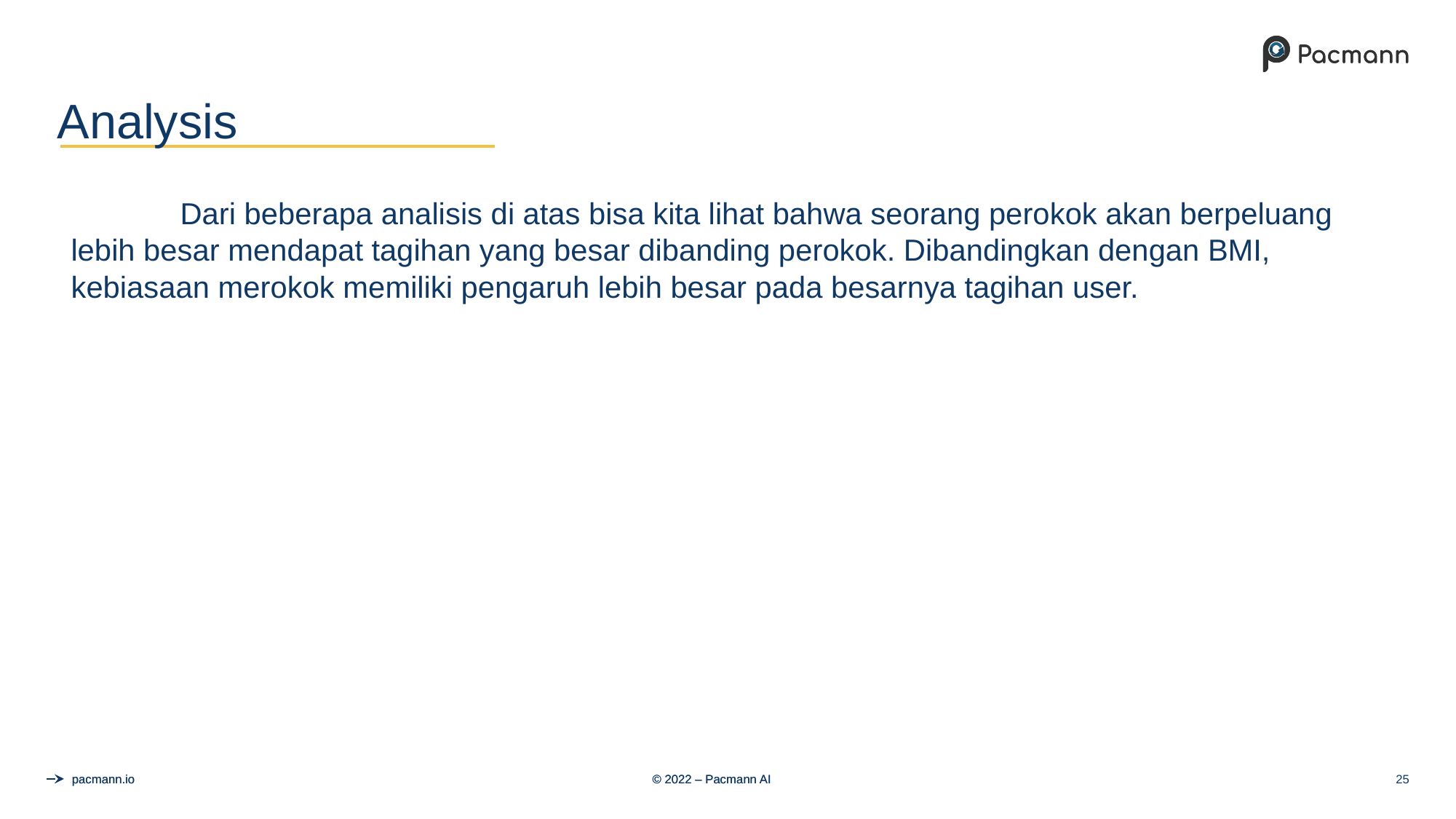

# Analysis
	Dari beberapa analisis di atas bisa kita lihat bahwa seorang perokok akan berpeluang lebih besar mendapat tagihan yang besar dibanding perokok. Dibandingkan dengan BMI, kebiasaan merokok memiliki pengaruh lebih besar pada besarnya tagihan user.